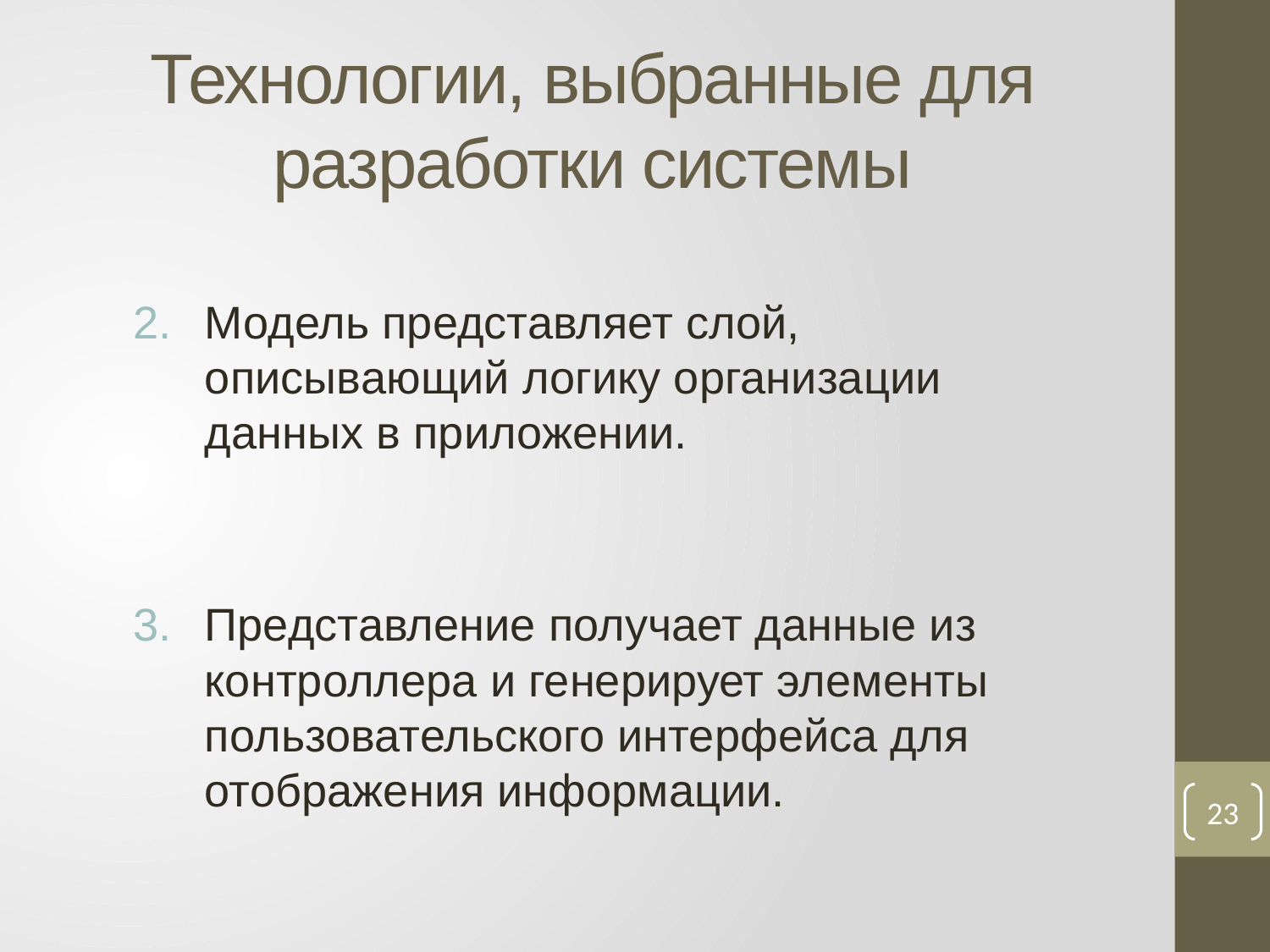

# Технологии, выбранные для разработки системы

Модель представляет слой, описывающий логику организации данных в приложении.

Представление получает данные из контроллера и генерирует элементы пользовательского интерфейса для отображения информации.
23